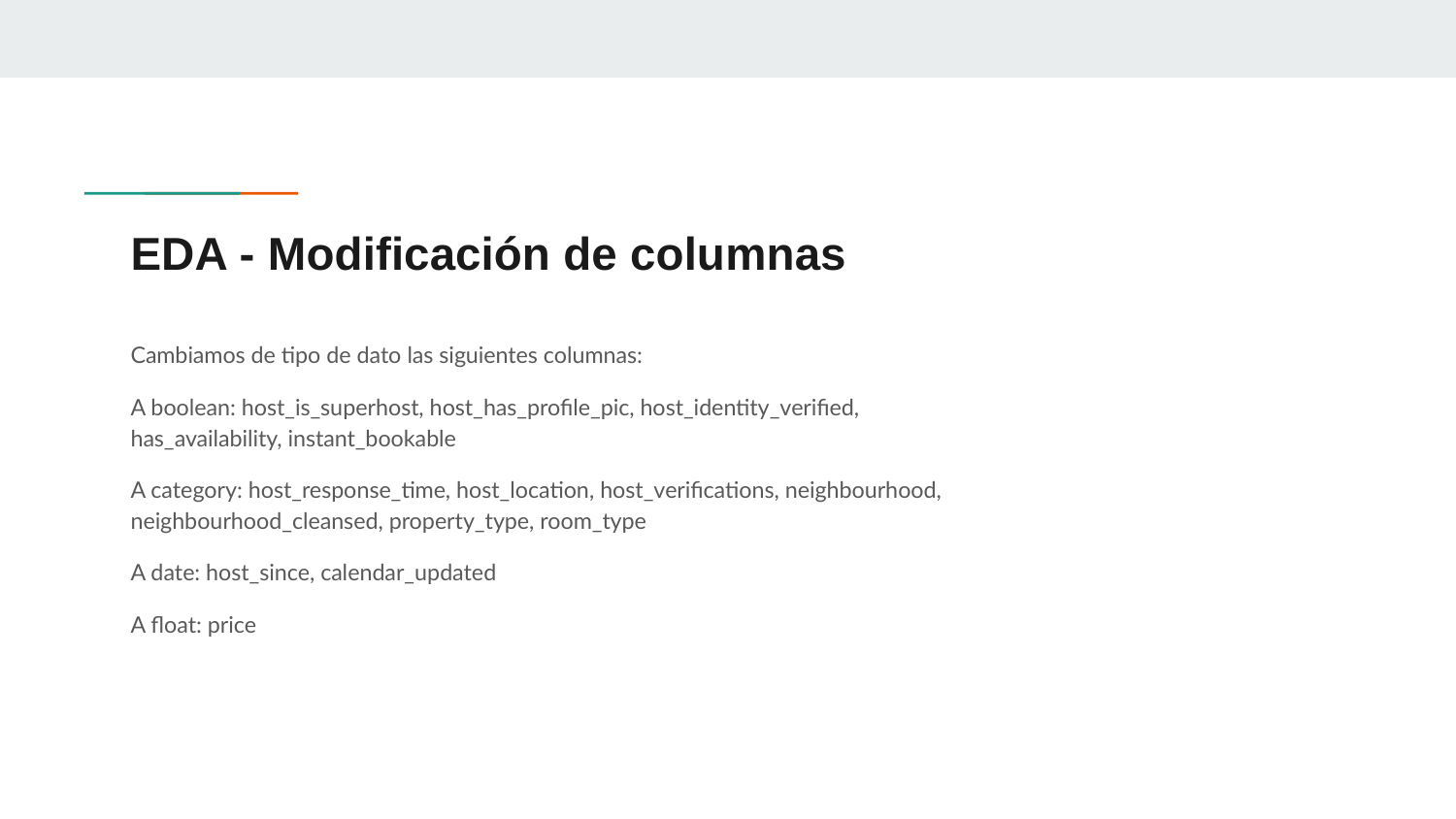

# EDA - Modificación de columnas
Cambiamos de tipo de dato las siguientes columnas:
A boolean: host_is_superhost, host_has_profile_pic, host_identity_verified, has_availability, instant_bookable
A category: host_response_time, host_location, host_verifications, neighbourhood, neighbourhood_cleansed, property_type, room_type
A date: host_since, calendar_updated
A float: price